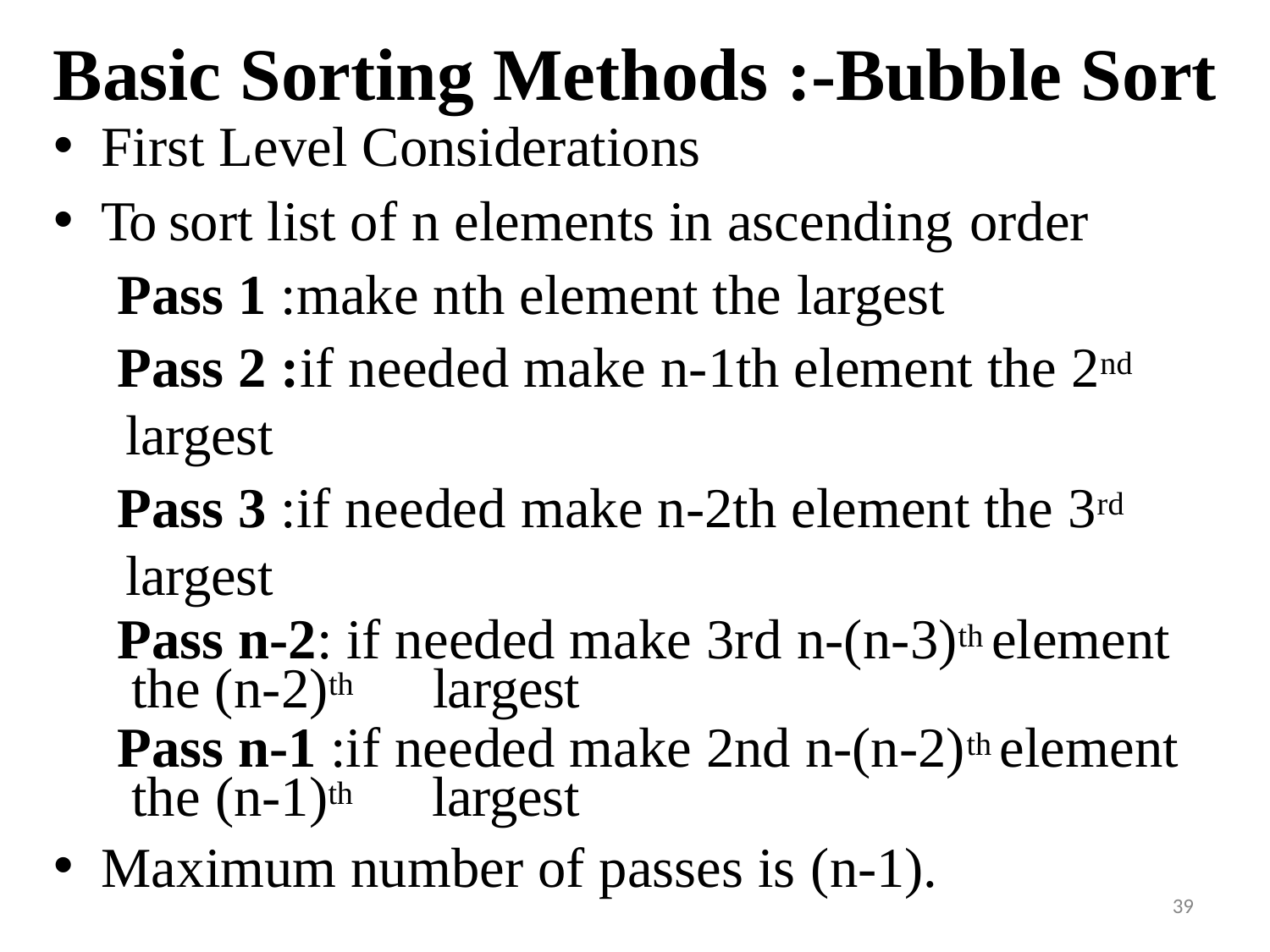

# Basic Sorting Methods :-Bubble Sort
First Level Considerations
To sort list of n elements in ascending order
Pass 1 :make nth element the largest
Pass 2 :if needed make n-1th element the 2nd  largest
Pass 3 :if needed make n-2th element the 3rd  largest
Pass n-2: if needed make 3rd n-(n-3)th element  the (n-2)th	largest
Pass n-1 :if needed make 2nd n-(n-2)th element  the (n-1)th	largest
Maximum number of passes is (n-1).
39